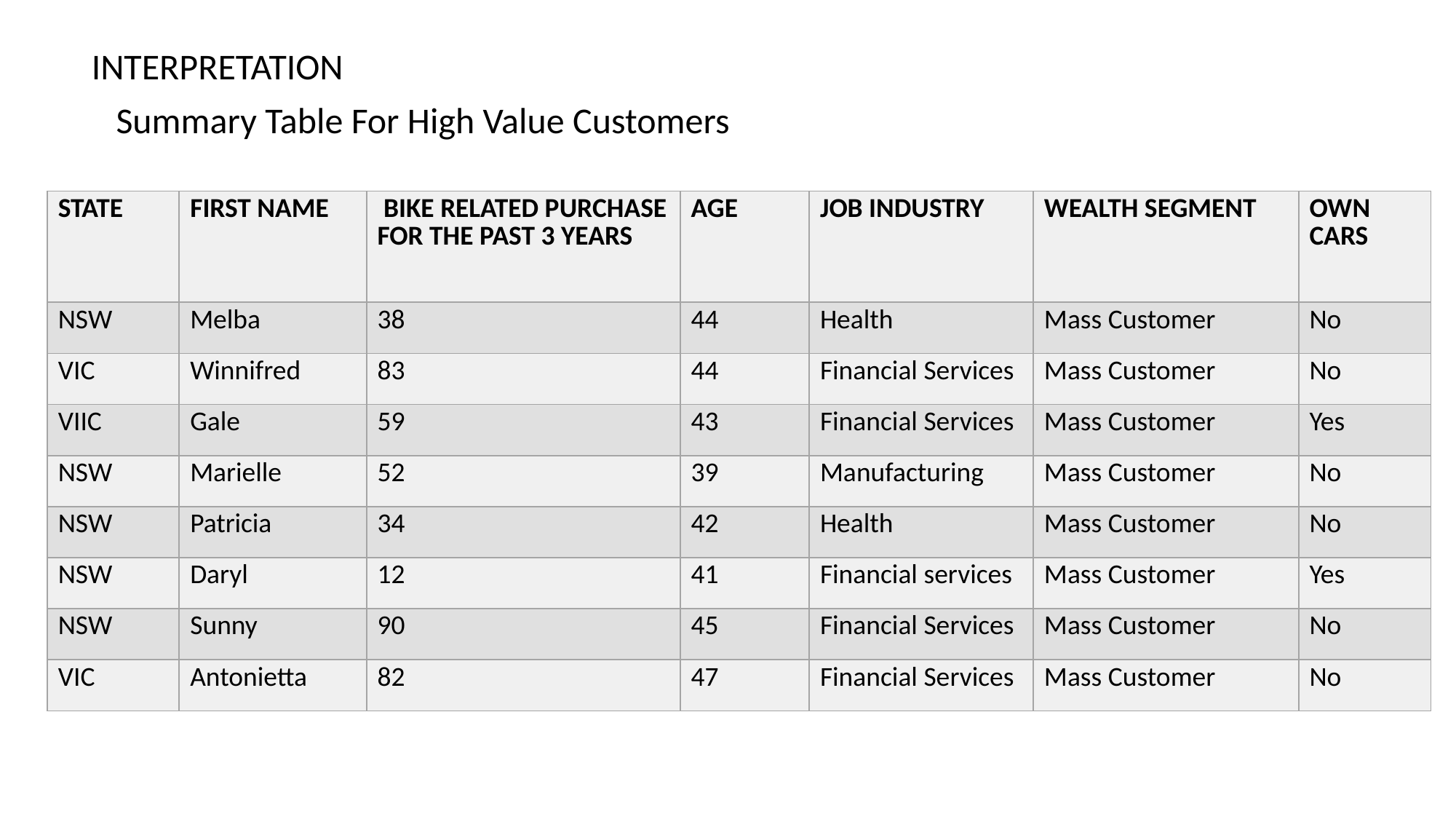

INTERPRETATION
     Summary Table For High Value Customers

| STATE | FIRST NAME | BIKE RELATED PURCHASE FOR THE PAST 3 YEARS | AGE | JOB INDUSTRY | WEALTH SEGMENT | OWN CARS |
| --- | --- | --- | --- | --- | --- | --- |
| NSW | Melba | 38 | 44 | Health | Mass Customer | No |
| VIC | Winnifred | 83 | 44 | Financial Services | Mass Customer | No |
| VIIC | Gale | 59 | 43 | Financial Services | Mass Customer | Yes |
| NSW | Marielle | 52 | 39 | Manufacturing | Mass Customer | No |
| NSW | Patricia | 34 | 42 | Health | Mass Customer | No |
| NSW | Daryl | 12 | 41 | Financial services | Mass Customer | Yes |
| NSW | Sunny | 90 | 45 | Financial Services | Mass Customer | No |
| VIC | Antonietta | 82 | 47 | Financial Services | Mass Customer | No |